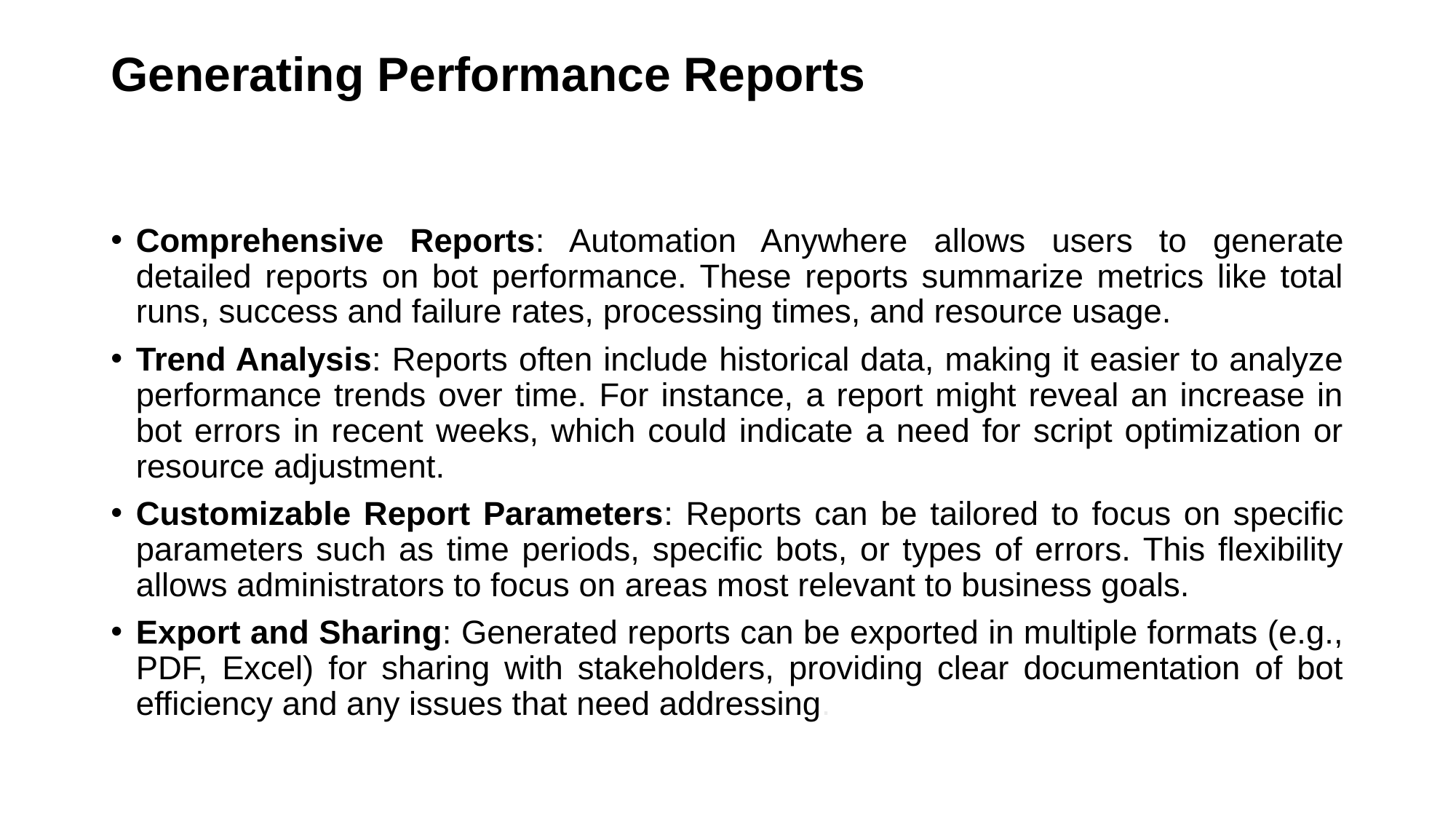

# Generating Performance Reports
Comprehensive Reports: Automation Anywhere allows users to generate detailed reports on bot performance. These reports summarize metrics like total runs, success and failure rates, processing times, and resource usage.
Trend Analysis: Reports often include historical data, making it easier to analyze performance trends over time. For instance, a report might reveal an increase in bot errors in recent weeks, which could indicate a need for script optimization or resource adjustment.
Customizable Report Parameters: Reports can be tailored to focus on specific parameters such as time periods, specific bots, or types of errors. This flexibility allows administrators to focus on areas most relevant to business goals.
Export and Sharing: Generated reports can be exported in multiple formats (e.g., PDF, Excel) for sharing with stakeholders, providing clear documentation of bot efficiency and any issues that need addressing.